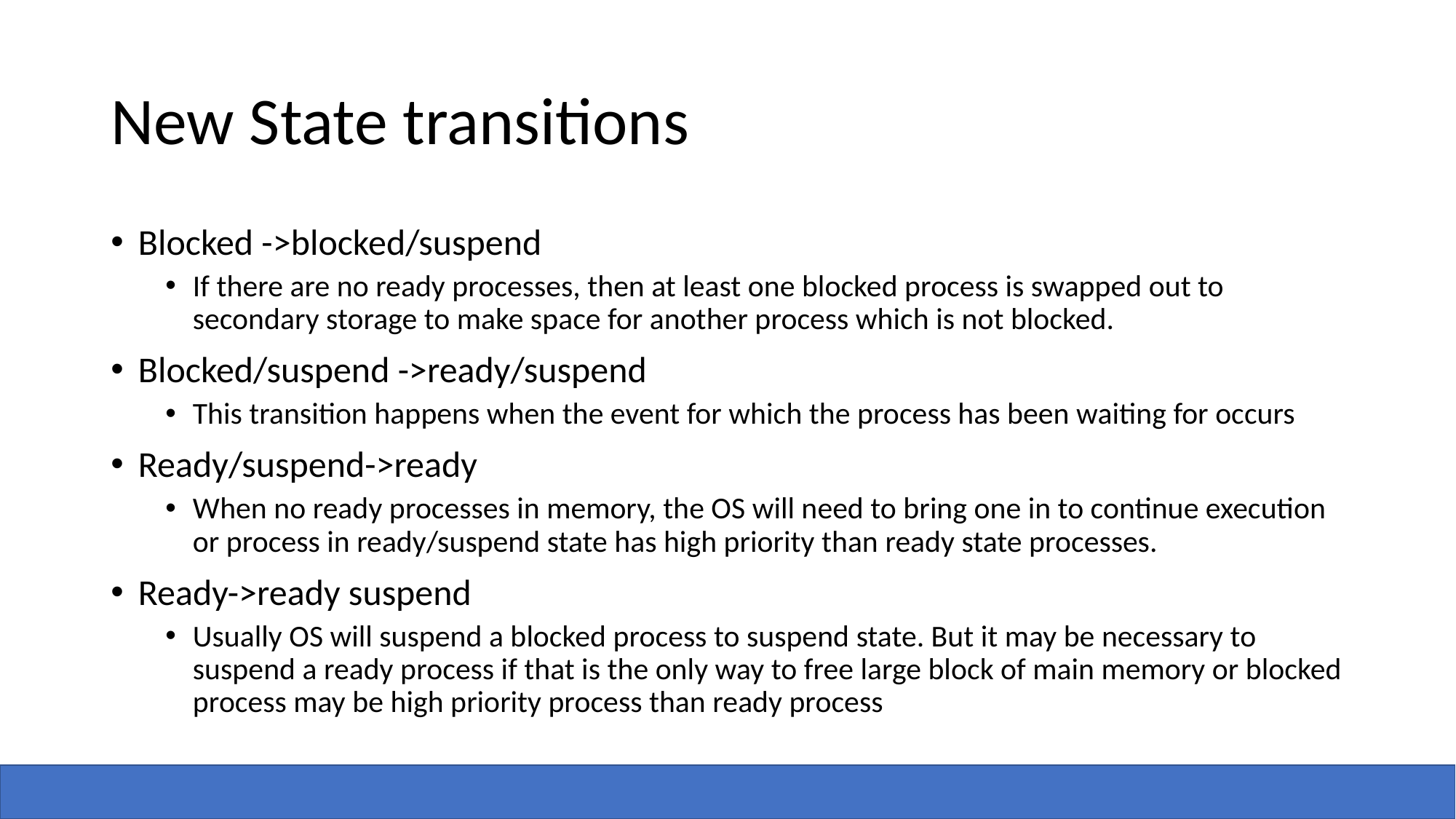

# New State transitions
Blocked ->blocked/suspend
If there are no ready processes, then at least one blocked process is swapped out to secondary storage to make space for another process which is not blocked.
Blocked/suspend ->ready/suspend
This transition happens when the event for which the process has been waiting for occurs
Ready/suspend->ready
When no ready processes in memory, the OS will need to bring one in to continue execution or process in ready/suspend state has high priority than ready state processes.
Ready->ready suspend
Usually OS will suspend a blocked process to suspend state. But it may be necessary to suspend a ready process if that is the only way to free large block of main memory or blocked process may be high priority process than ready process